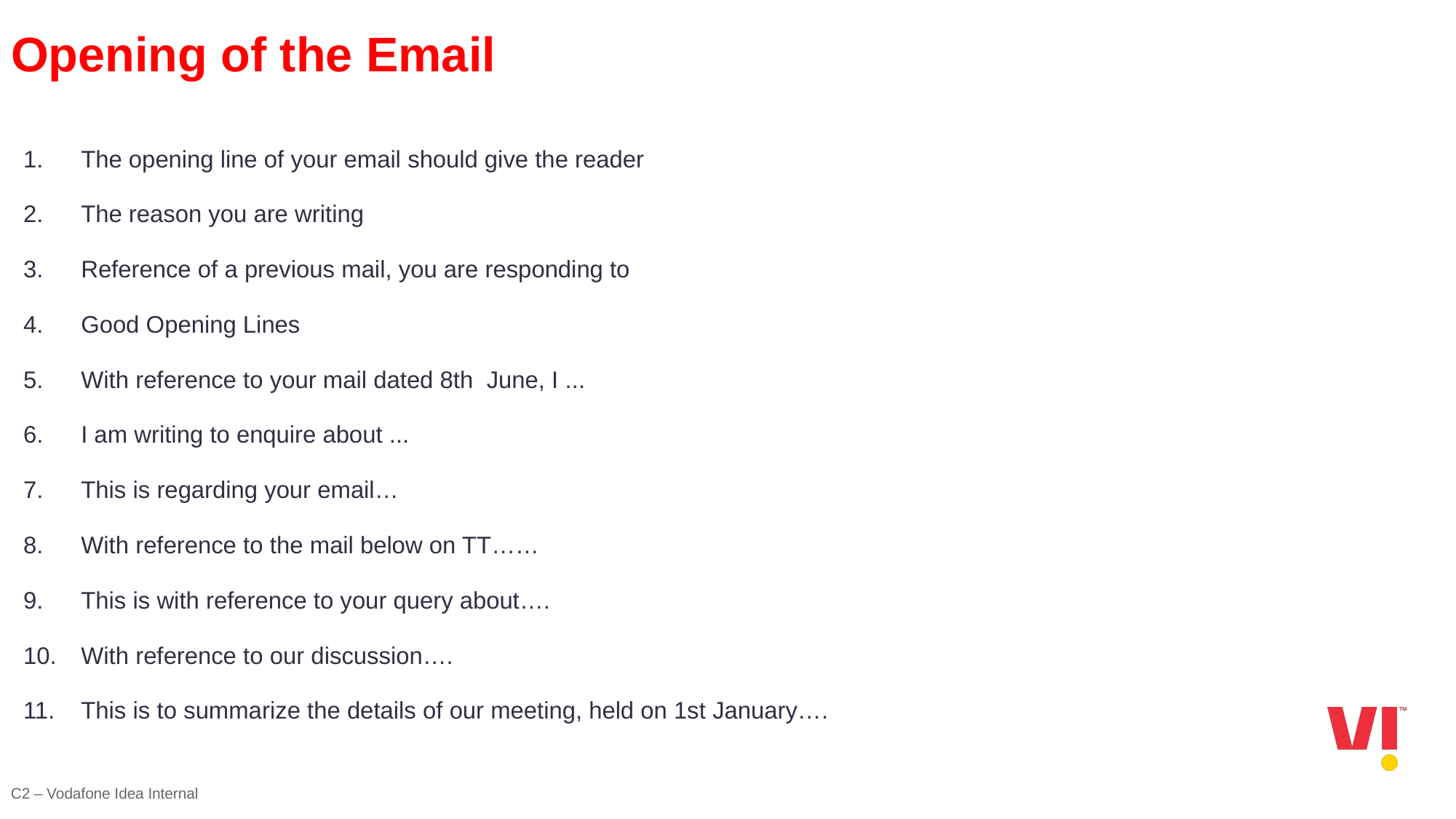

Opening of the Email
The opening line of your email should give the reader
The reason you are writing
Reference of a previous mail, you are responding to
Good Opening Lines
With reference to your mail dated 8th  June, I ...
I am writing to enquire about ...
This is regarding your email…
With reference to the mail below on TT……
This is with reference to your query about….
With reference to our discussion….
This is to summarize the details of our meeting, held on 1st January….